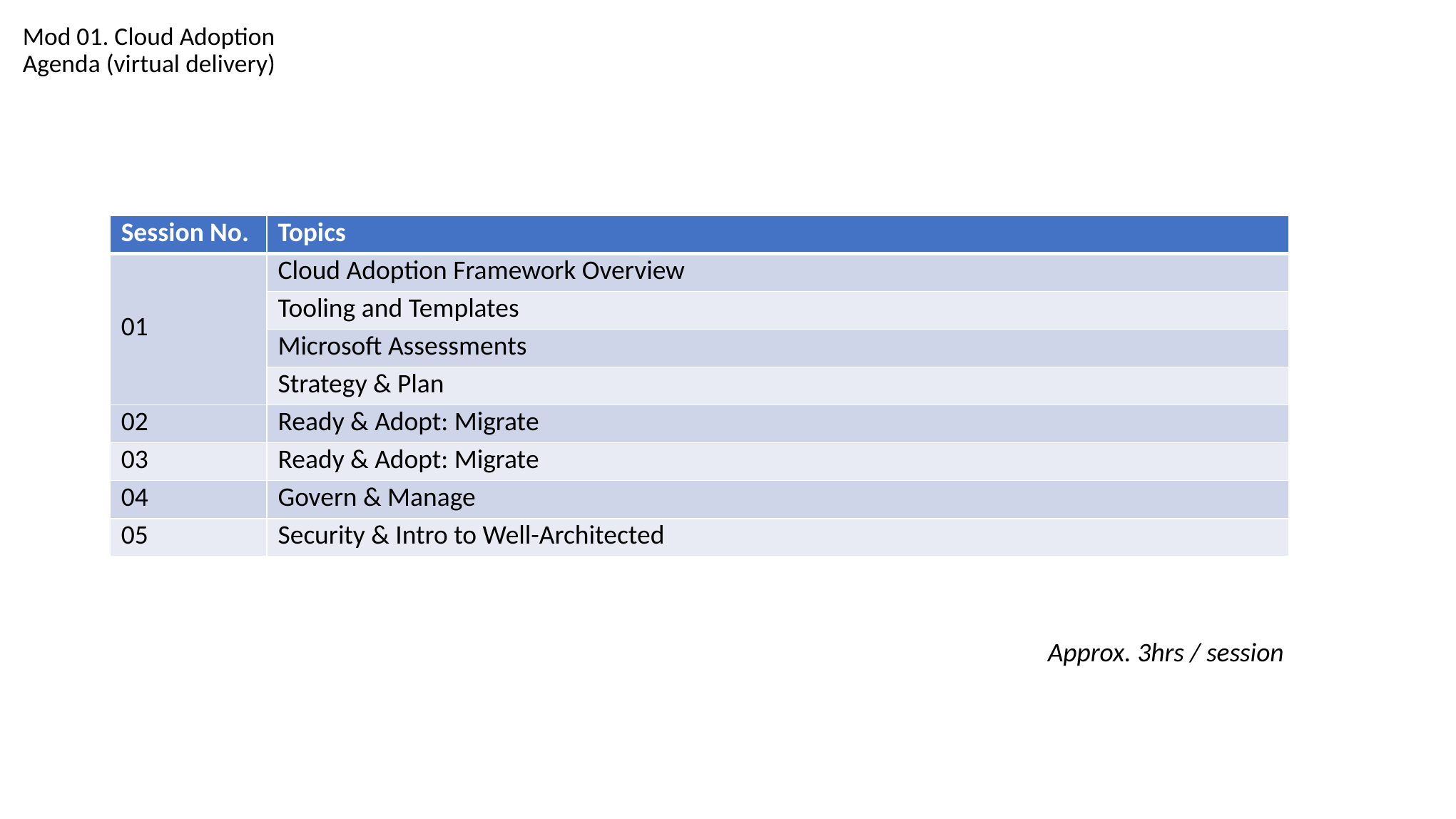

# Mod 01. Cloud Adoption Agenda (virtual delivery)
| Session No. | Topics |
| --- | --- |
| 01 | Cloud Adoption Framework Overview |
|  | Tooling and Templates |
|  | Microsoft Assessments |
|  | Strategy & Plan |
| 02 | Ready & Adopt: Migrate |
| 03 | Ready & Adopt: Migrate |
| 04 | Govern & Manage |
| 05 | Security & Intro to Well-Architected |
Approx. 3hrs / session